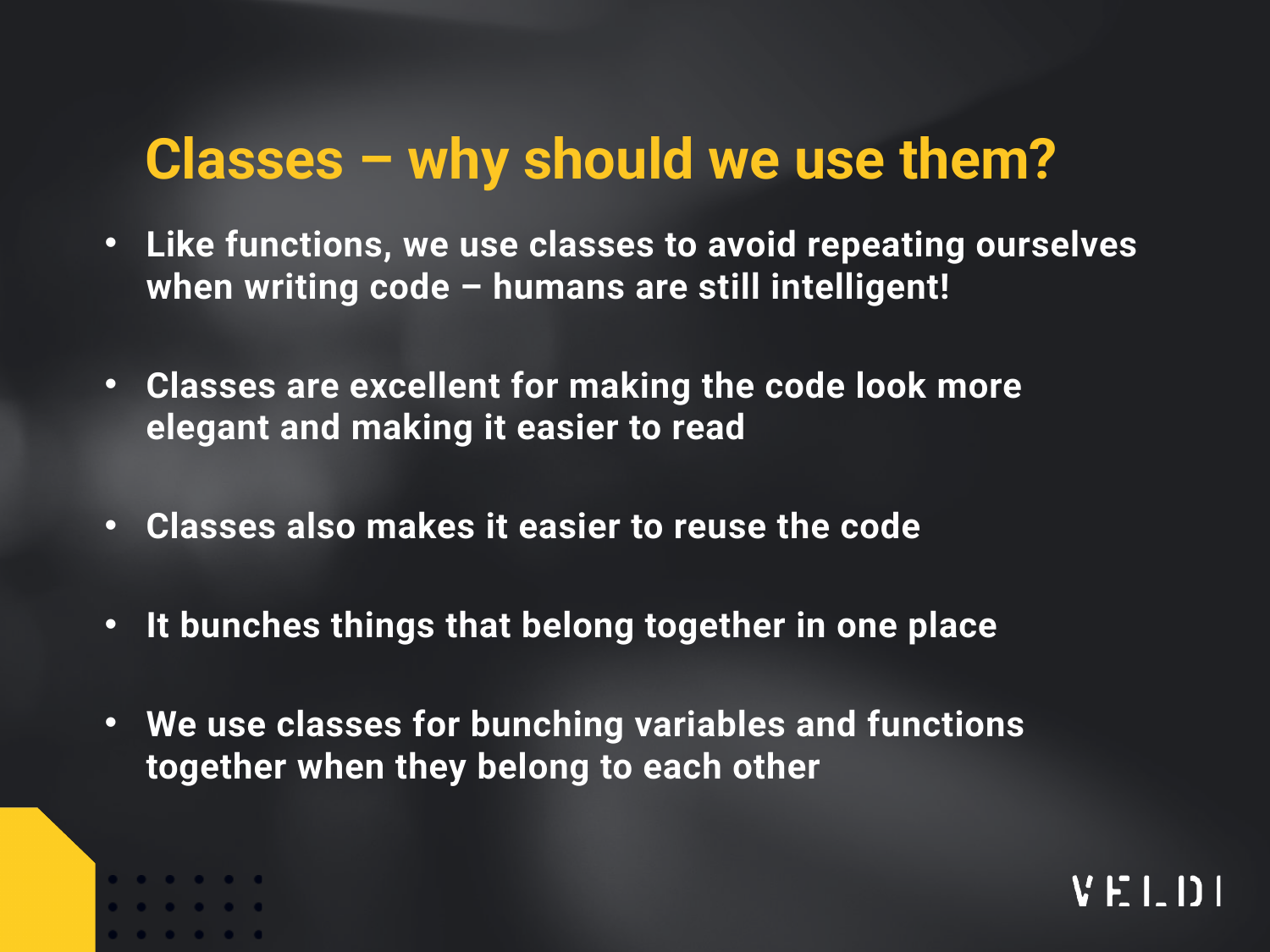

Classes – why should we use them?
Like functions, we use classes to avoid repeating ourselves when writing code – humans are still intelligent!

Classes are excellent for making the code look more elegant and making it easier to read

Classes also makes it easier to reuse the code

It bunches things that belong together in one place

We use classes for bunching variables and functions together when they belong to each other